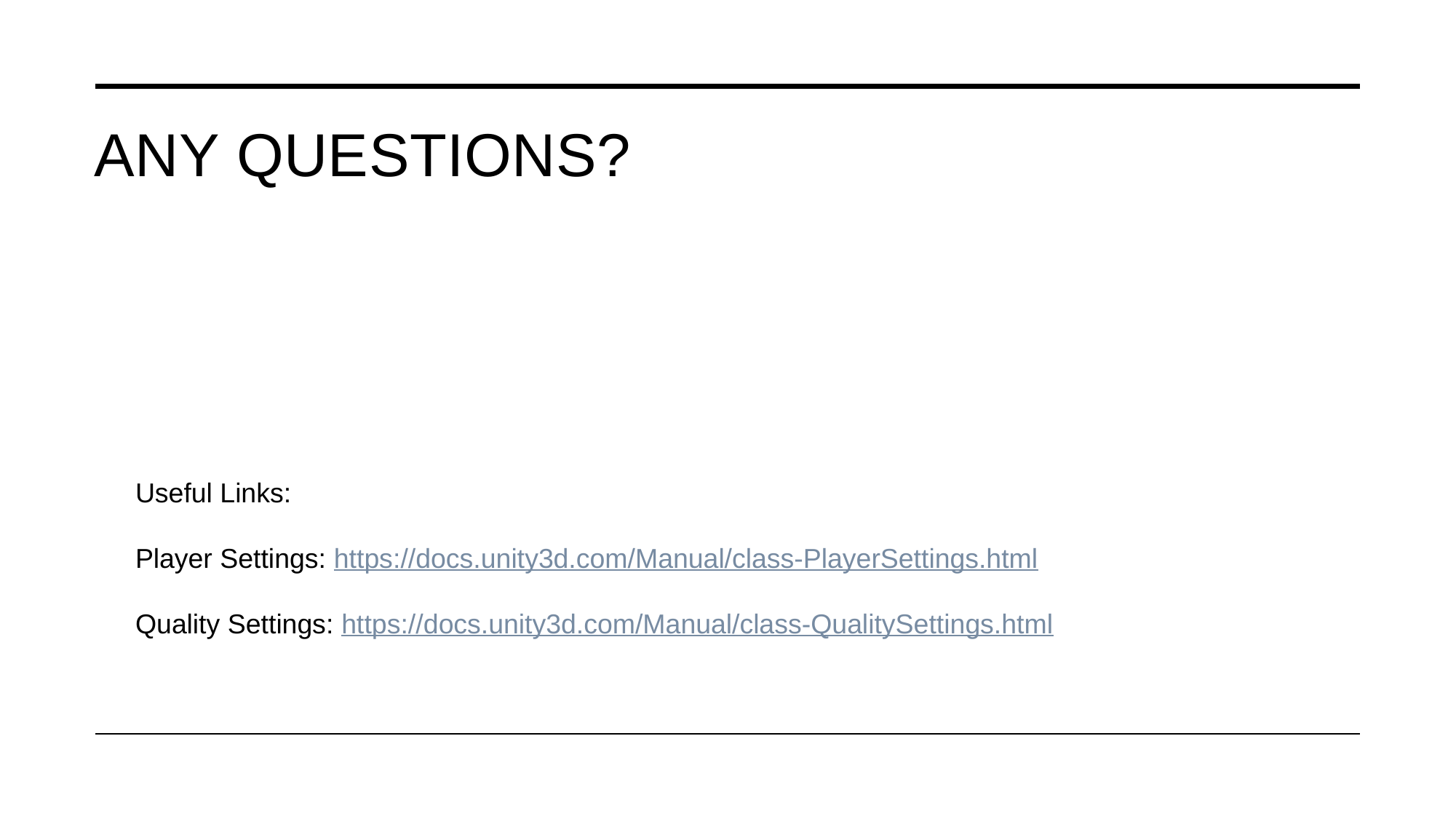

# Any Questions?
Useful Links:

Player Settings: https://docs.unity3d.com/Manual/class-PlayerSettings.html

Quality Settings: https://docs.unity3d.com/Manual/class-QualitySettings.html